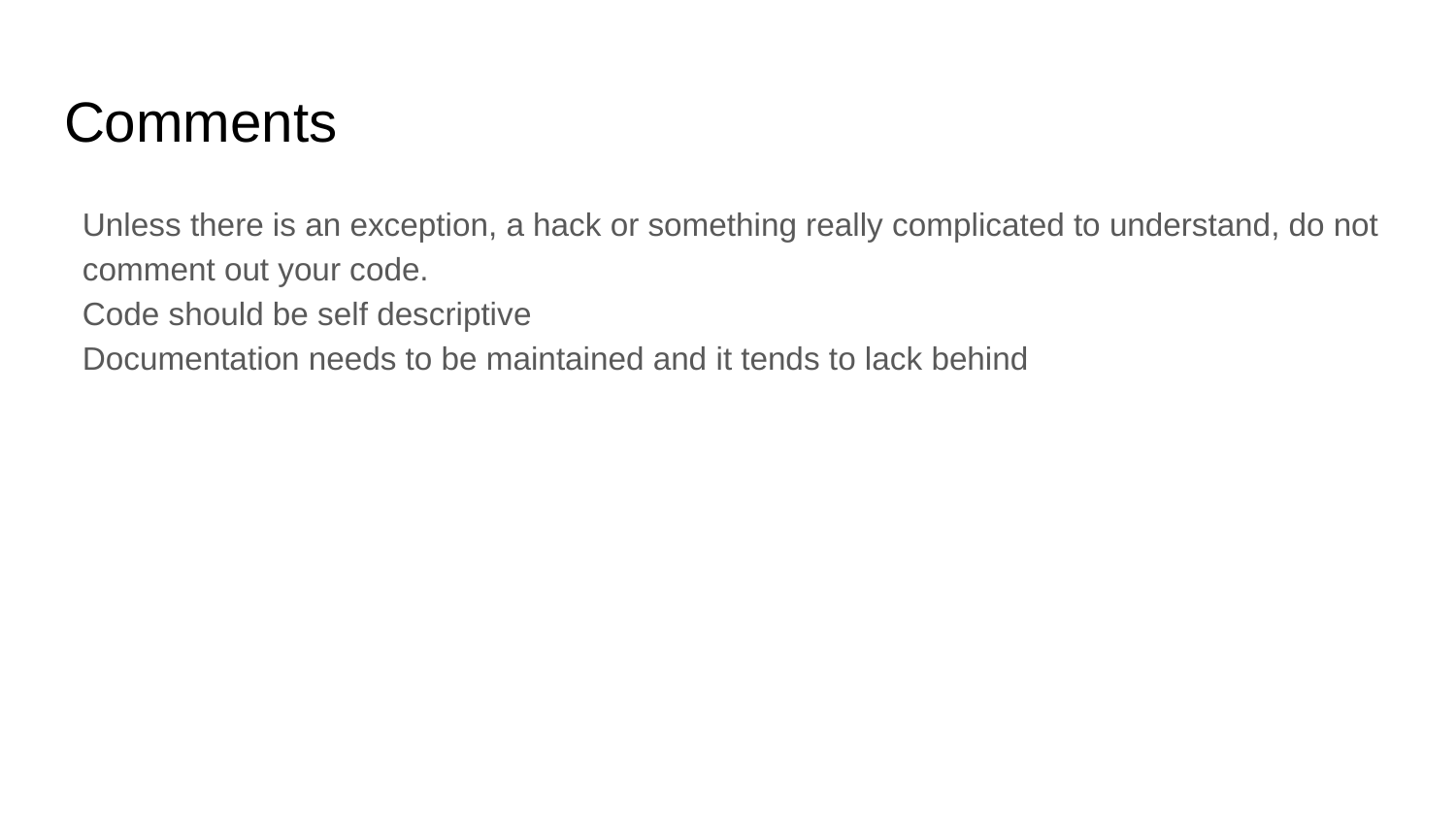

# Comments
Unless there is an exception, a hack or something really complicated to understand, do not comment out your code.
Code should be self descriptive
Documentation needs to be maintained and it tends to lack behind